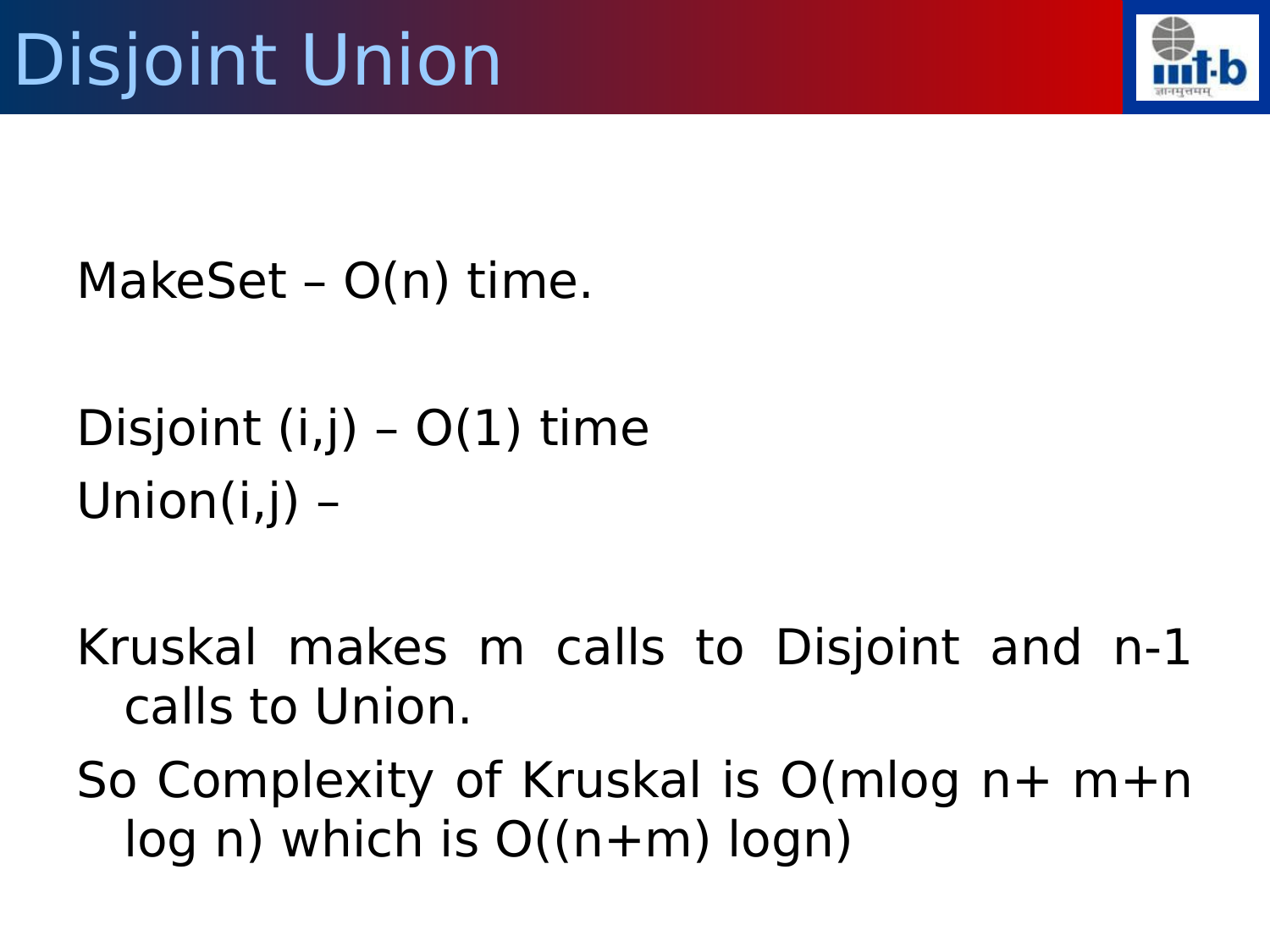

Disjoint Union

MakeSet – O(n) time.

Disjoint (i,j) – O(1) time
Union(i,j) –

Kruskal makes m calls to Disjoint and n-1 calls to Union.
So Complexity of Kruskal is O(mlog n+ m+n log n) which is O((n+m) logn)